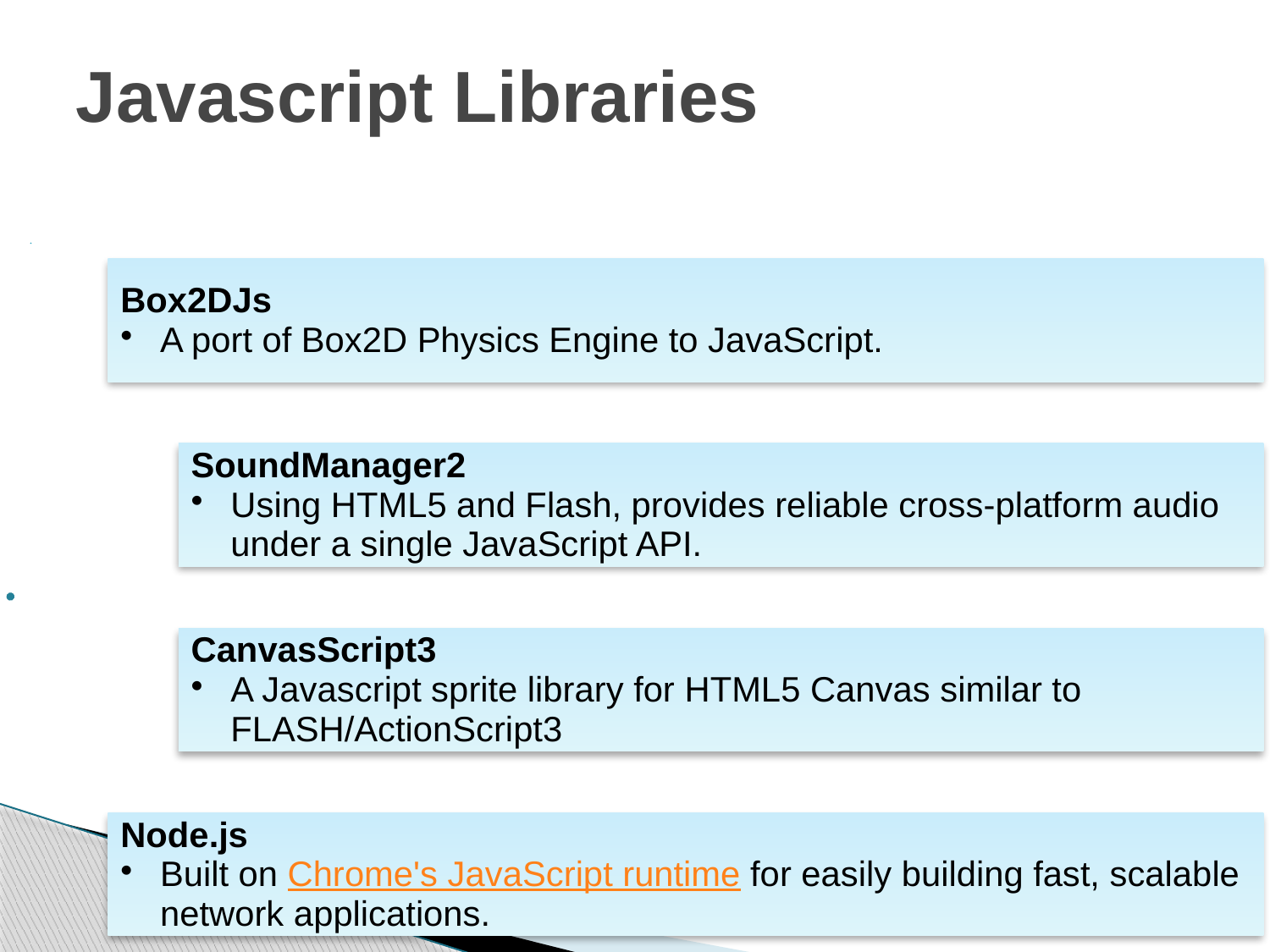

# Javascript Libraries
Box2DJs
SoundManager2
CanvasScript3
A port of Box2D Physics Engine to JavaScript.
Using HTML5 and Flash, provides reliable cross-platform audio under a single JavaScript API.
A Javascript sprite library for HTML5 Canvas similar to FLASH/ActionScript3
Node.js
Built on Chrome's JavaScript runtime for easily building fast, scalable network applications.